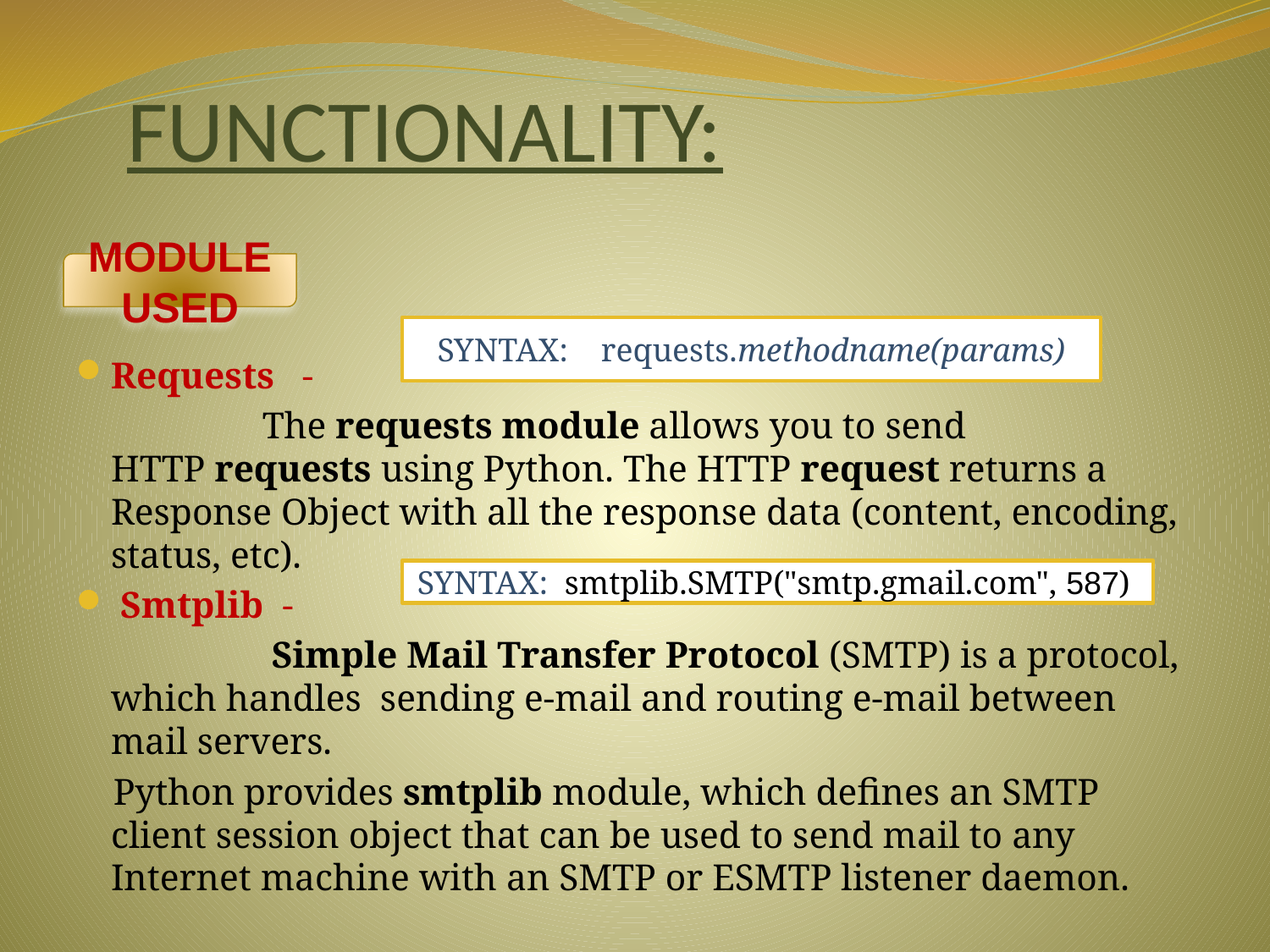

# FUNCTIONALITY:
MODULE USED

Requests   -
                    The requests module allows you to send HTTP requests using Python. The HTTP request returns a Response Object with all the response data (content, encoding, status, etc).
 Smtplib  -
                     Simple Mail Transfer Protocol (SMTP) is a protocol, which handles  sending e-mail and routing e-mail between mail servers.
    Python provides smtplib module, which defines an SMTP client session object that can be used to send mail to any Internet machine with an SMTP or ESMTP listener daemon.

SYNTAX:    requests.methodname(params)
SYNTAX:  smtplib.SMTP("smtp.gmail.com", 587)